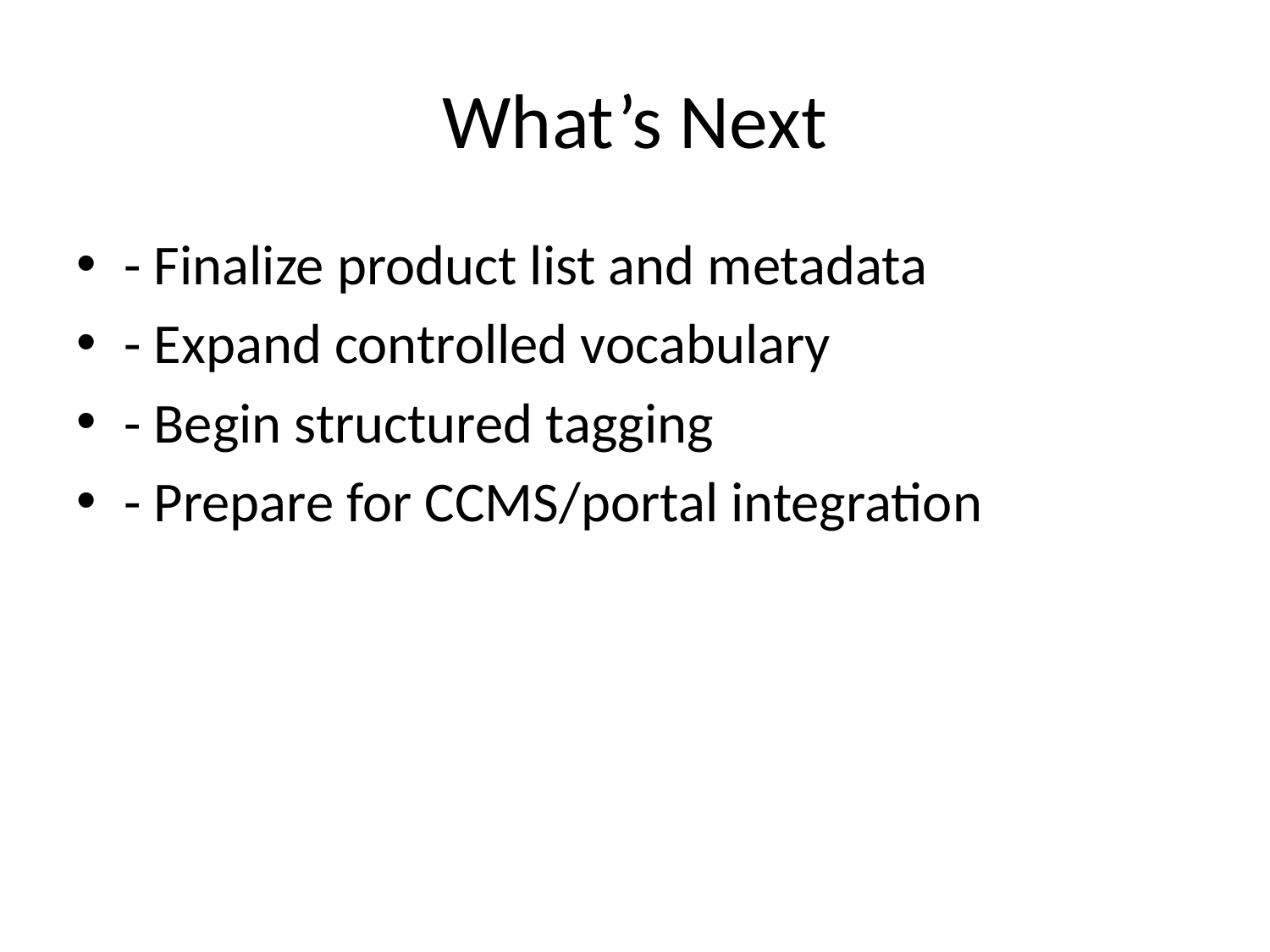

# What’s Next
- Finalize product list and metadata
- Expand controlled vocabulary
- Begin structured tagging
- Prepare for CCMS/portal integration